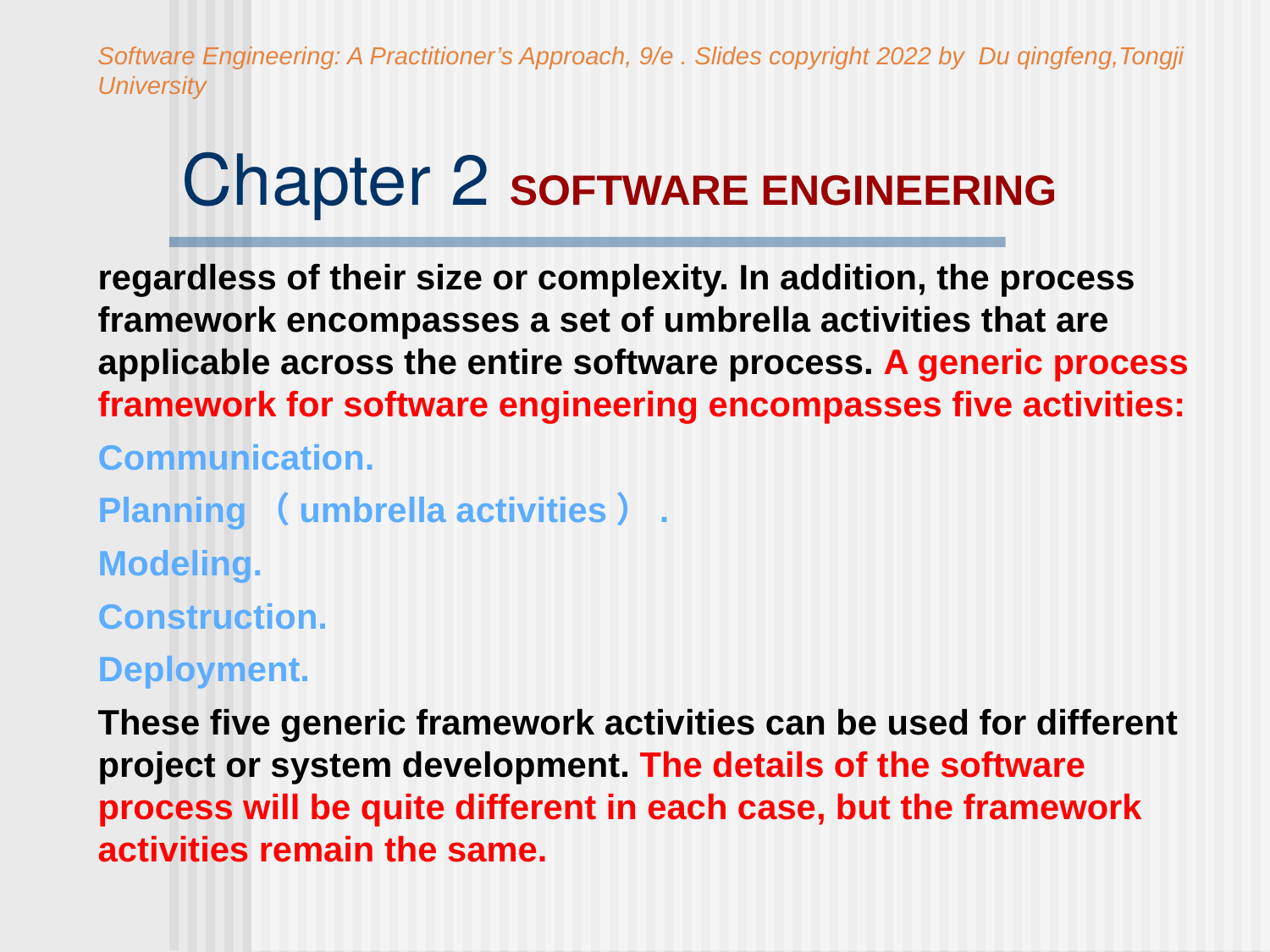

Software Engineering: A Practitioner’s Approach, 9/e . Slides copyright 2022 by  Du qingfeng,Tongji University
# Chapter 2 SOFTWARE ENGINEERING
regardless of their size or complexity. In addition, the process framework encompasses a set of umbrella activities that are applicable across the entire software process. A generic process framework for software engineering encompasses five activities:
Communication.
Planning（umbrella activities）.
Modeling.
Construction.
Deployment.
These five generic framework activities can be used for different project or system development. The details of the software process will be quite different in each case, but the framework activities remain the same.
6